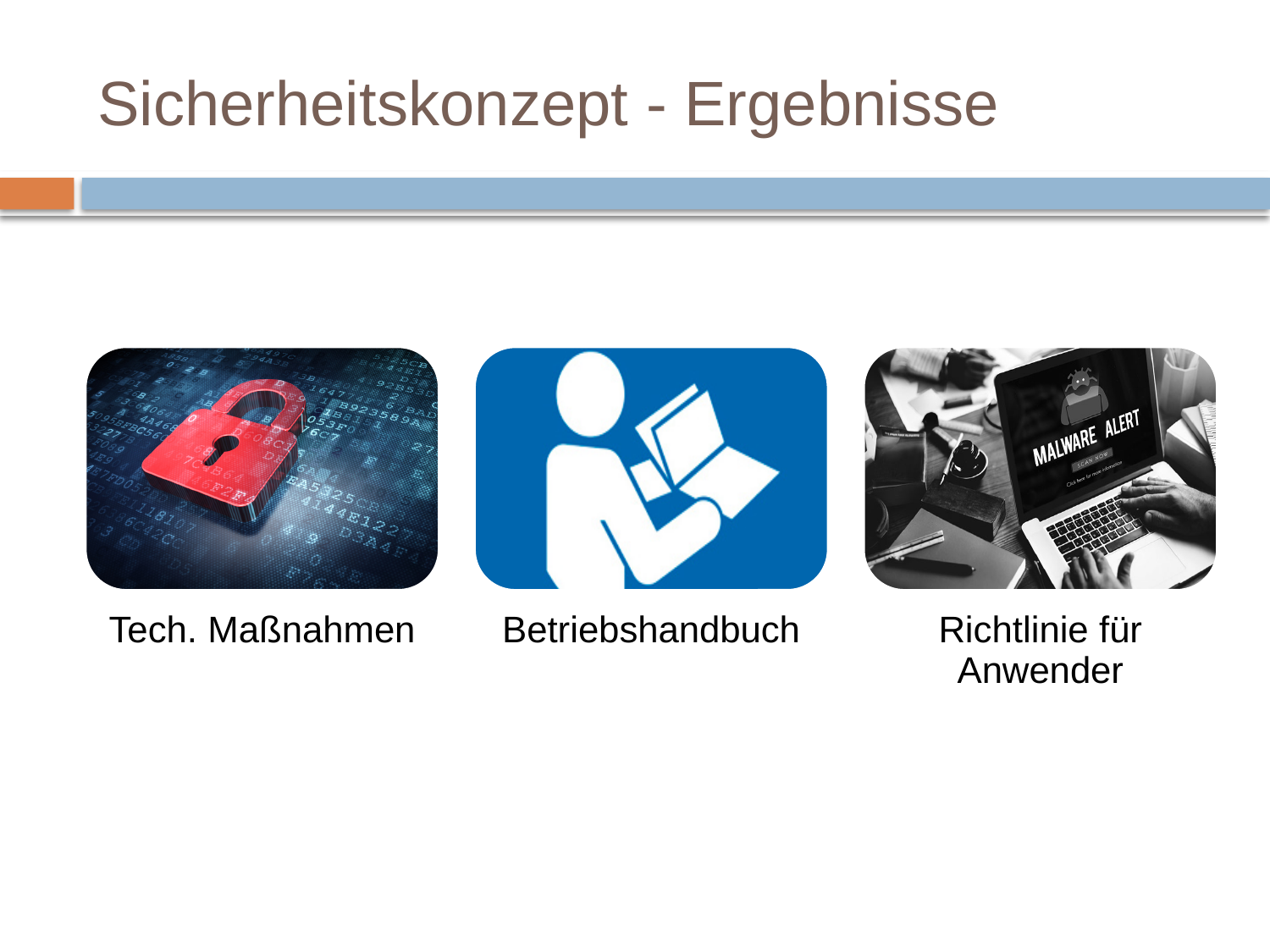

# Sicherheitskonzept - Ergebnisse
Tech. Maßnahmen
Betriebshandbuch
Richtlinie für Anwender